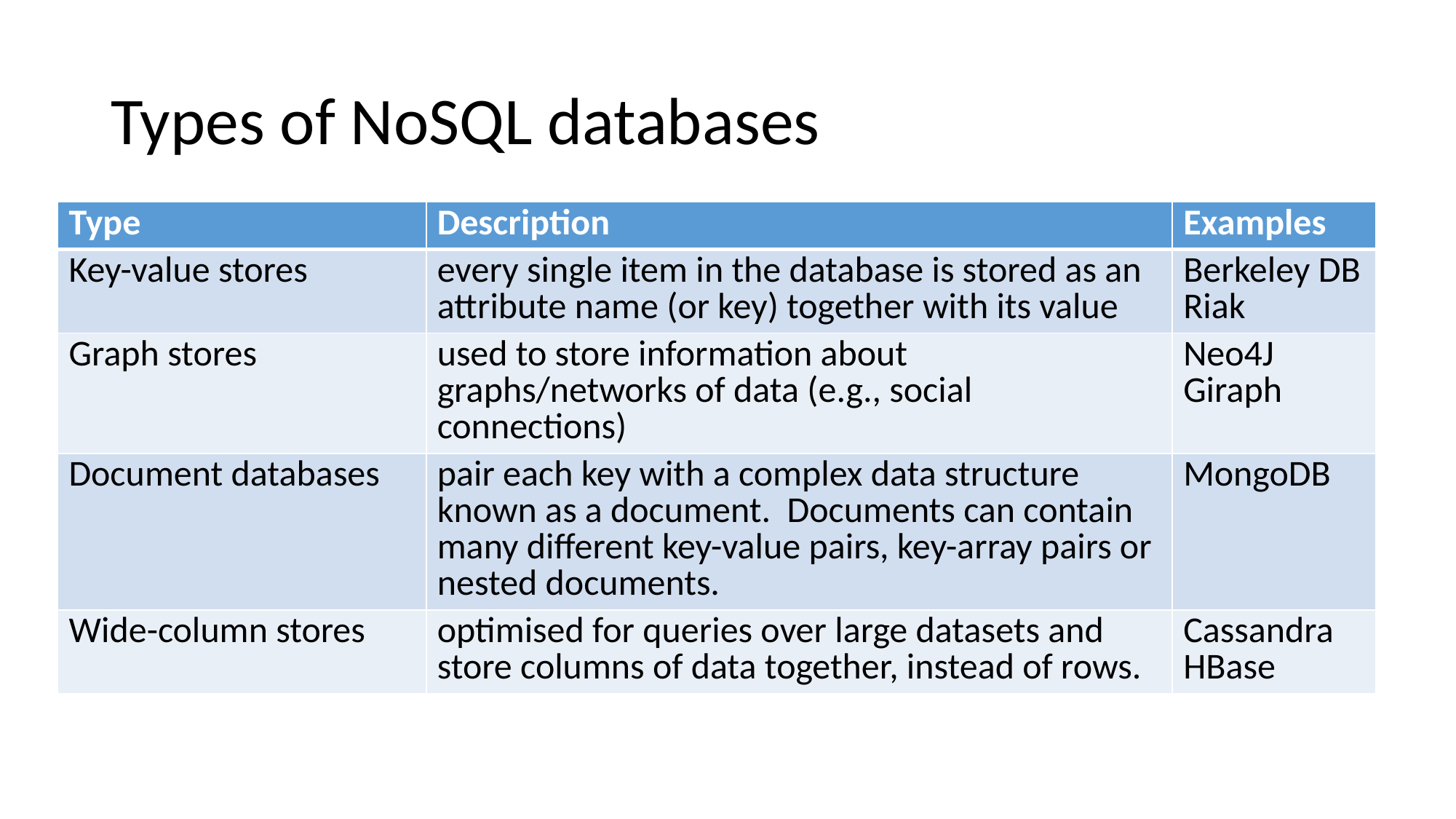

# Types of NoSQL databases
| Type | Description | Examples |
| --- | --- | --- |
| Key-value stores | every single item in the database is stored as an attribute name (or key) together with its value | Berkeley DB Riak |
| Graph stores | used to store information about graphs/networks of data (e.g., social connections) | Neo4J Giraph |
| Document databases | pair each key with a complex data structure known as a document. Documents can contain many different key-value pairs, key-array pairs or nested documents. | MongoDB |
| Wide-column stores | optimised for queries over large datasets and store columns of data together, instead of rows. | Cassandra HBase |